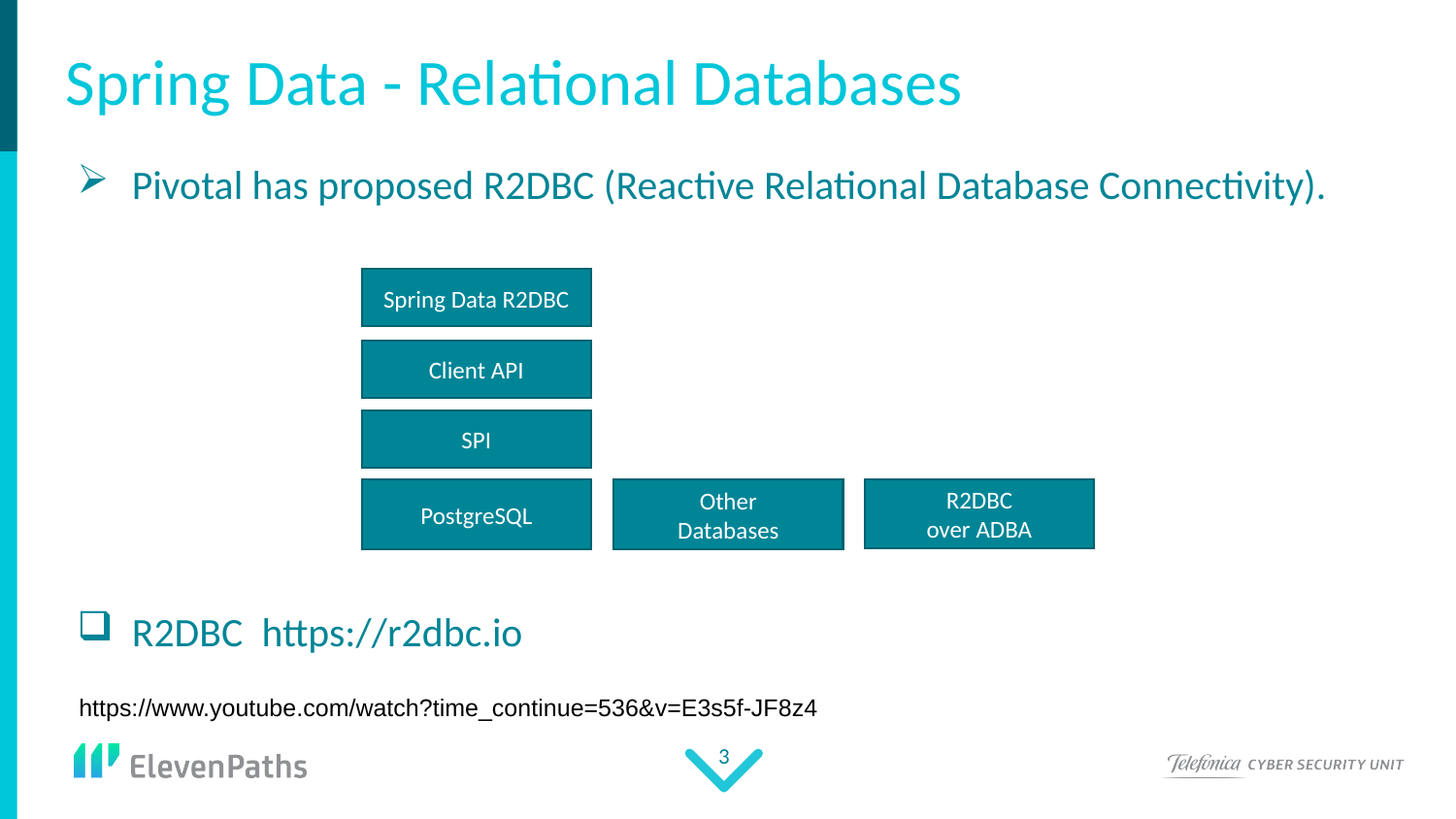

# Spring Data - Relational Databases
Pivotal has proposed R2DBC (Reactive Relational Database Connectivity).

R2DBC  https://r2dbc.io

Spring Data R2DBC
Client API
SPI
PostgreSQL
Other
Databases
R2DBC
over ADBA
https://www.youtube.com/watch?time_continue=536&v=E3s5f-JF8z4